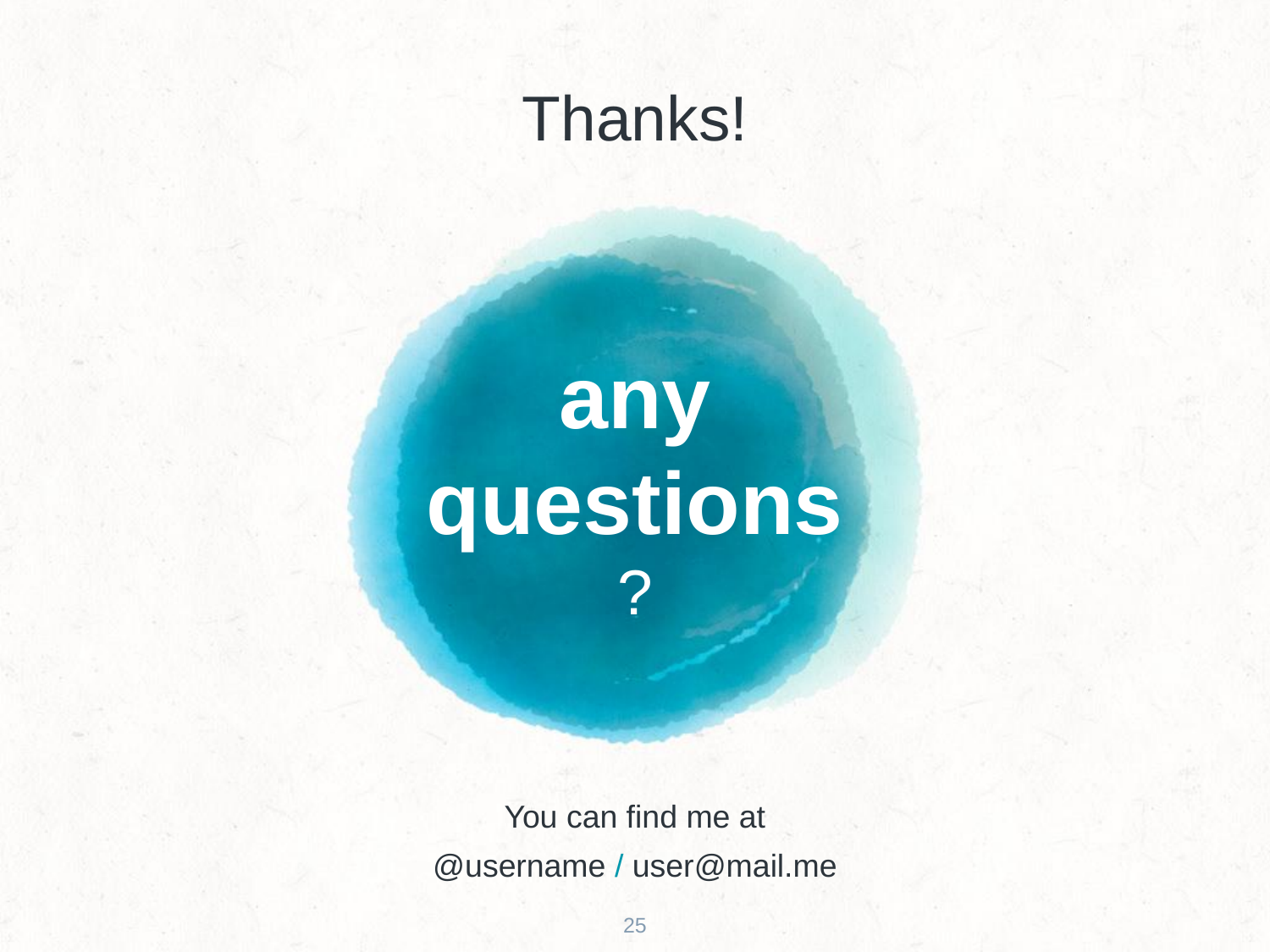

Thanks!
any
questions
?
You can find me at
@username / user@mail.me
25